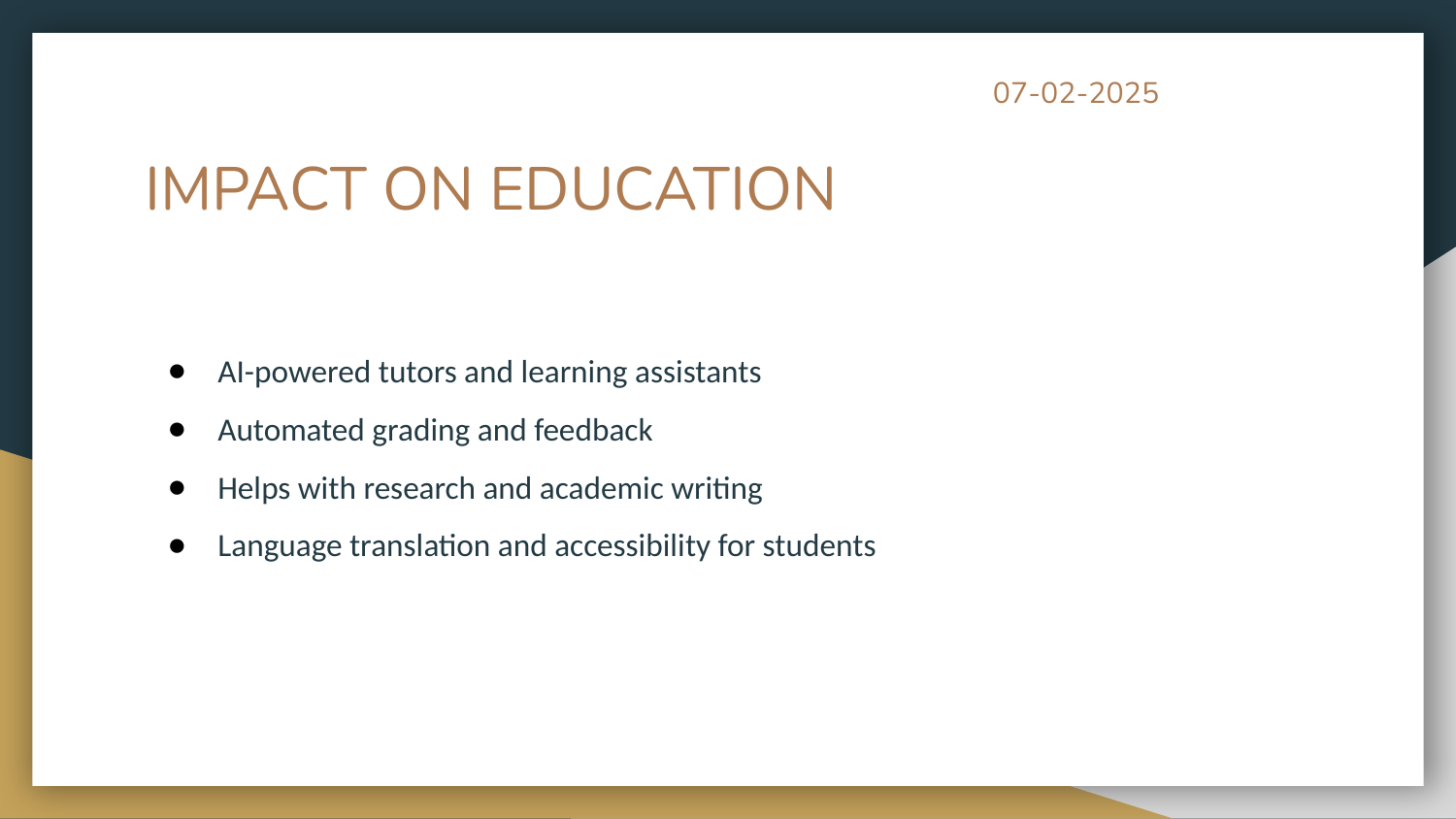

07-02-2025
# IMPACT ON EDUCATION
AI-powered tutors and learning assistants
Automated grading and feedback
Helps with research and academic writing
Language translation and accessibility for students